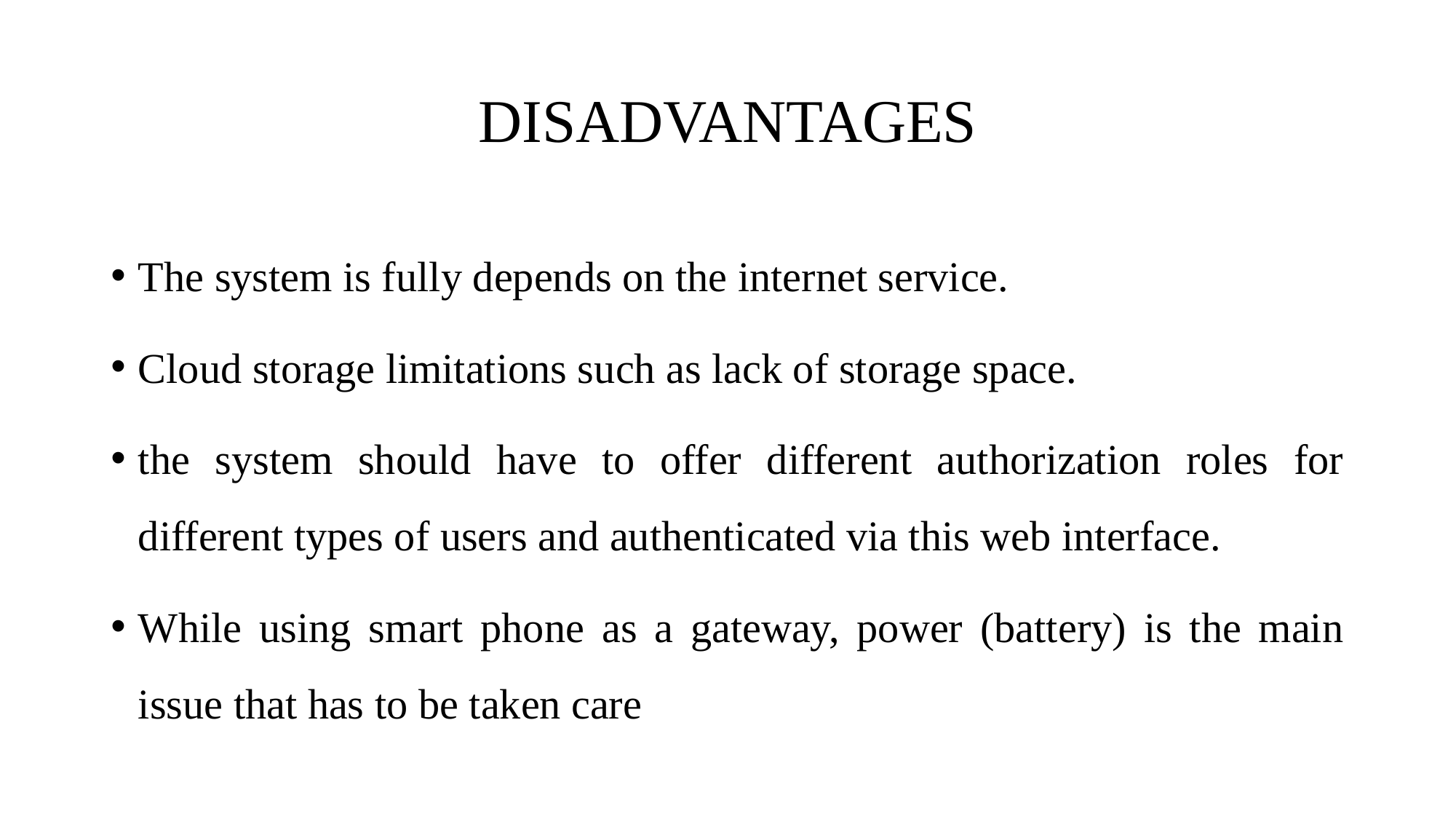

# DISADVANTAGES
The system is fully depends on the internet service.
Cloud storage limitations such as lack of storage space.
the system should have to offer different authorization roles for different types of users and authenticated via this web interface.
While using smart phone as a gateway, power (battery) is the main issue that has to be taken care